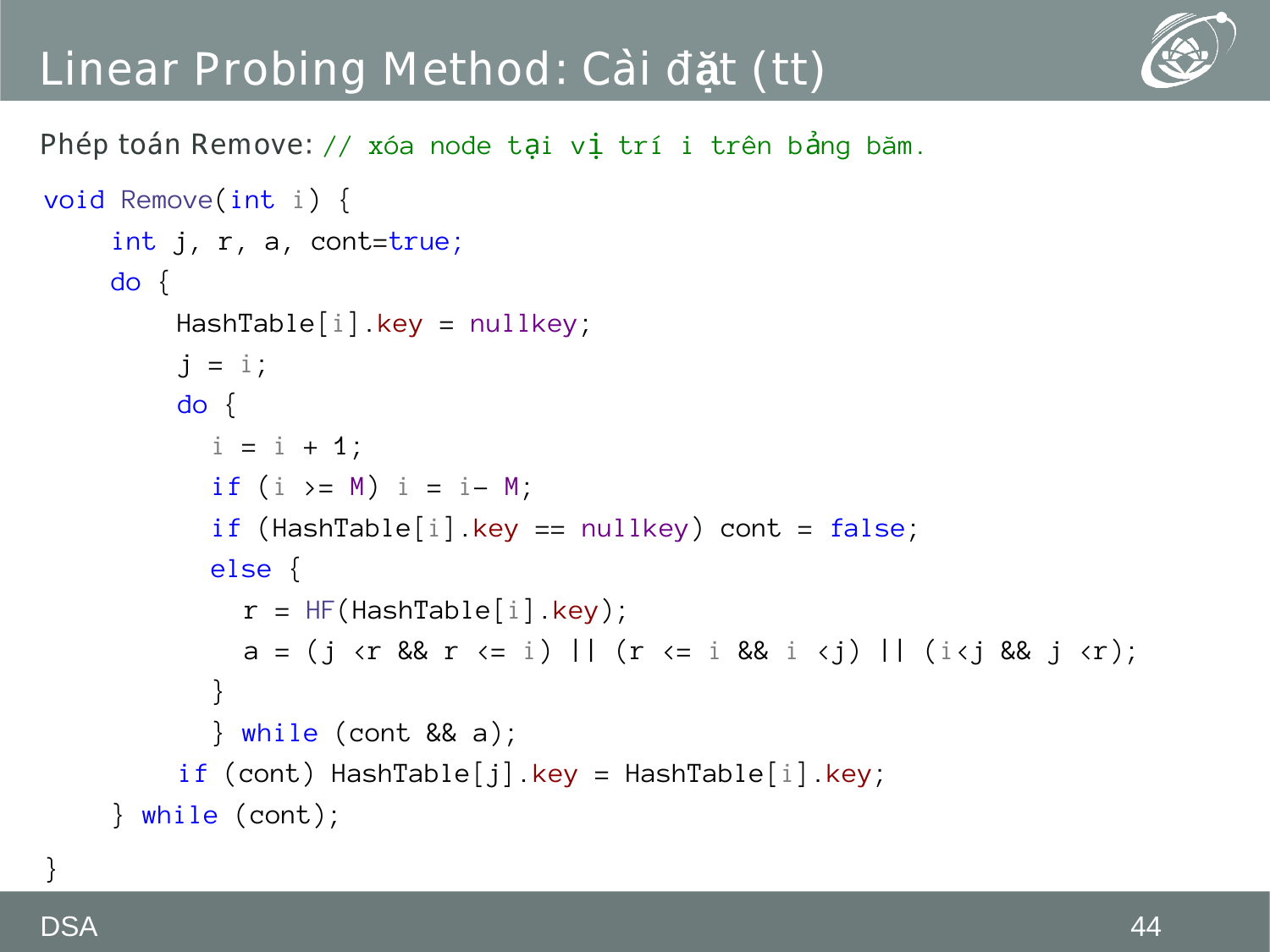

# Linear Probing Method: Cài đặt (tt)
Phép toán Remove: // xóa node tại vị trí i trên bảng băm.
void Remove(int i) {
int j, r, a, cont=true;
do {
HashTable[i].key = nullkey;
j = i;
do {
i = i + 1;
if (i >= M) i = i- M;
if (HashTable[i].key == nullkey) cont = false;
else {
r = HF(HashTable[i].key);
a = (j <r && r <= i) || (r <= i && i <j) || (i<j && j <r);
}
} while (cont && a);
if (cont) HashTable[j].key = HashTable[i].key;
} while (cont);
}
DSA
44